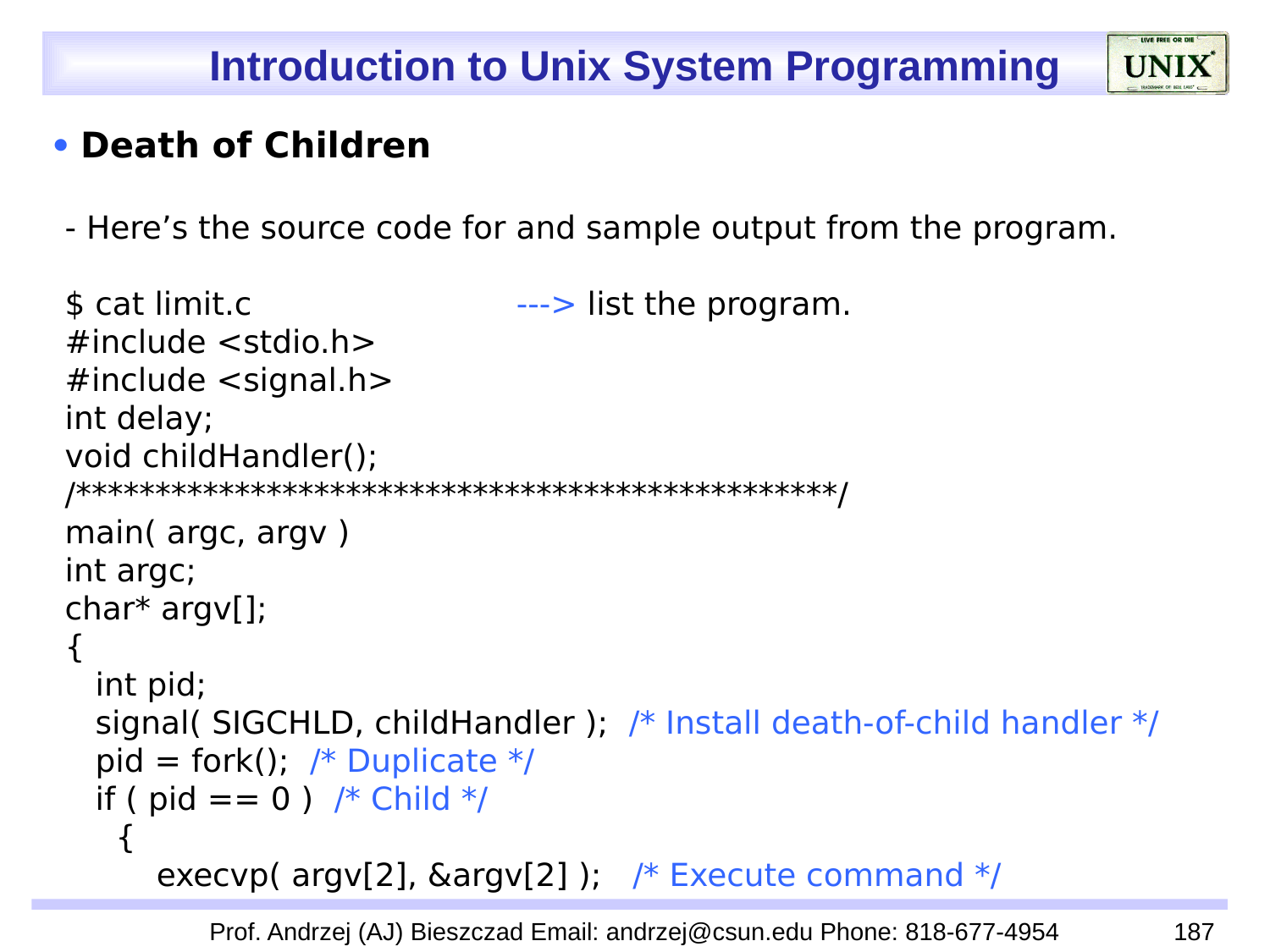

• Death of Children

 - Here’s the source code for and sample output from the program.

 $ cat limit.c                          ---> list the program.
 #include <stdio.h>
 #include <signal.h>
 int delay;
 void childHandler();
 /************************************************/
 main( argc, argv )
 int argc;
 char* argv[];
 {
    int pid;
    signal( SIGCHLD, childHandler );  /* Install death-of-child handler */
    pid = fork();  /* Duplicate */
    if ( pid == 0 )  /* Child */
      {
          execvp( argv[2], &argv[2] );   /* Execute command */
Prof. Andrzej (AJ) Bieszczad Email: andrzej@csun.edu Phone: 818-677-4954
187